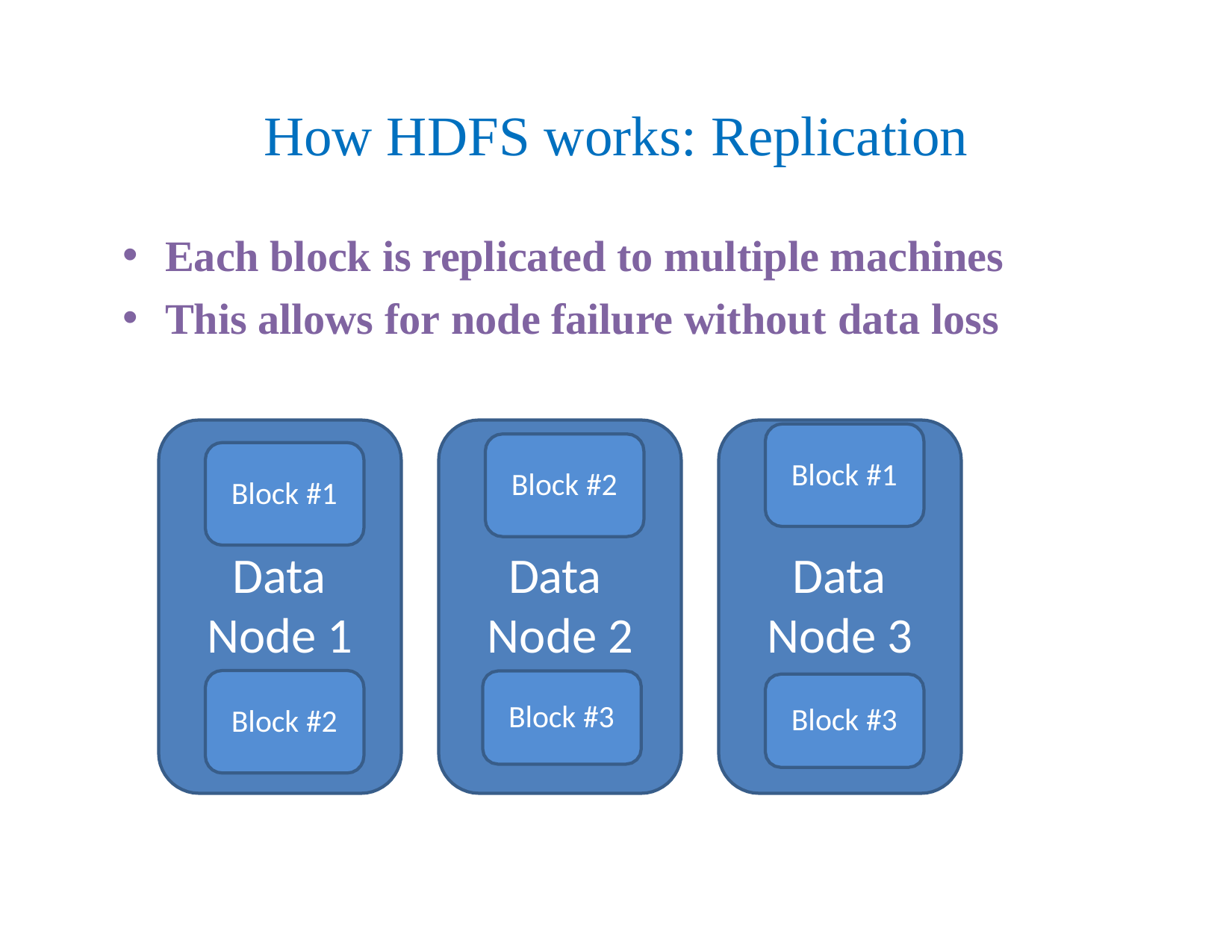

# How HDFS works: Replication
Each block is replicated to multiple machines
This allows for node failure without data loss

Block #1
Block #2
Block #1
Data  Node 1
Data  Node 2
Block #3
Data  Node 3

Block #3
Block #2